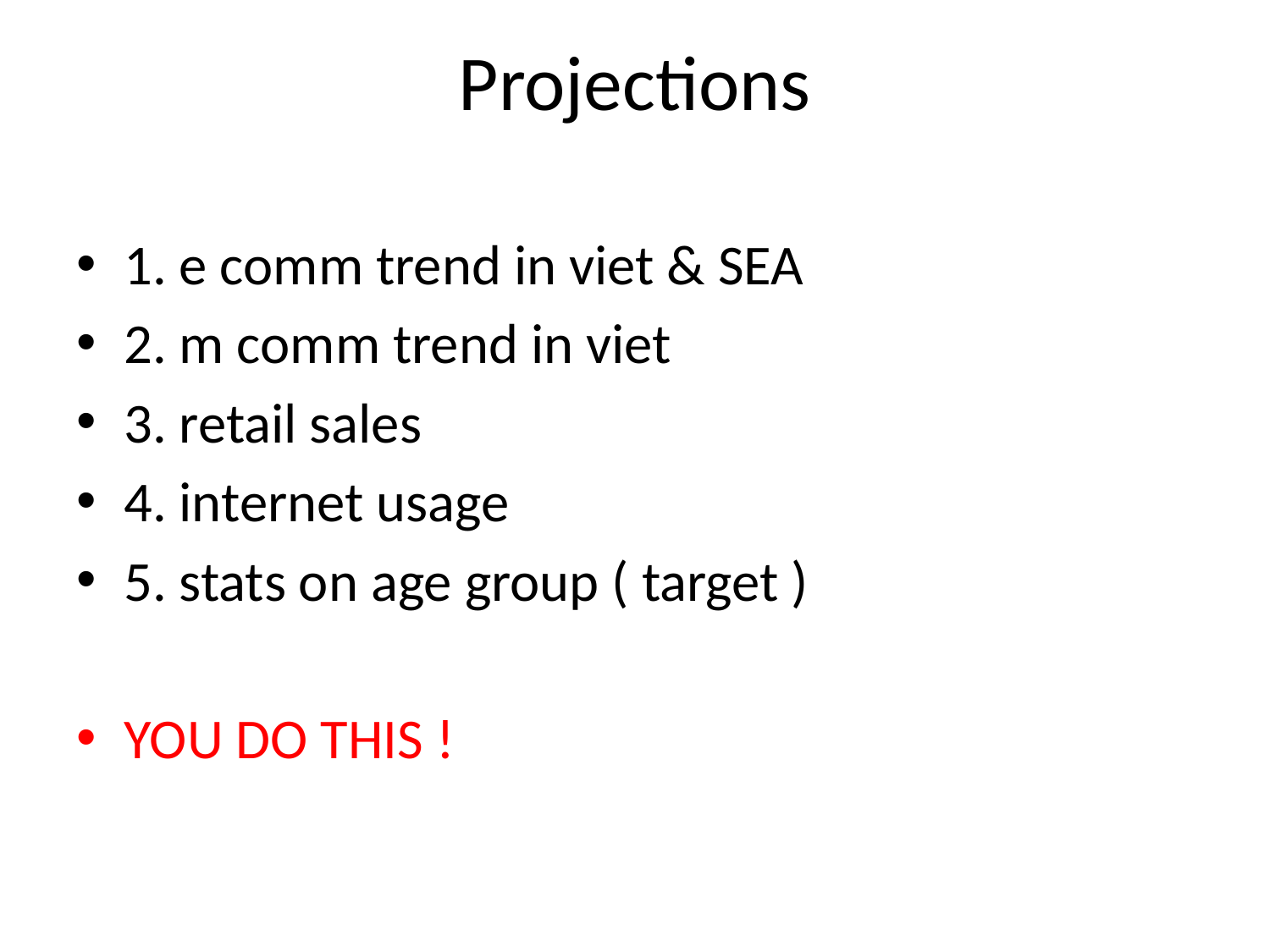

# Projections
1. e comm trend in viet & SEA
2. m comm trend in viet
3. retail sales
4. internet usage
5. stats on age group ( target )

YOU DO THIS !